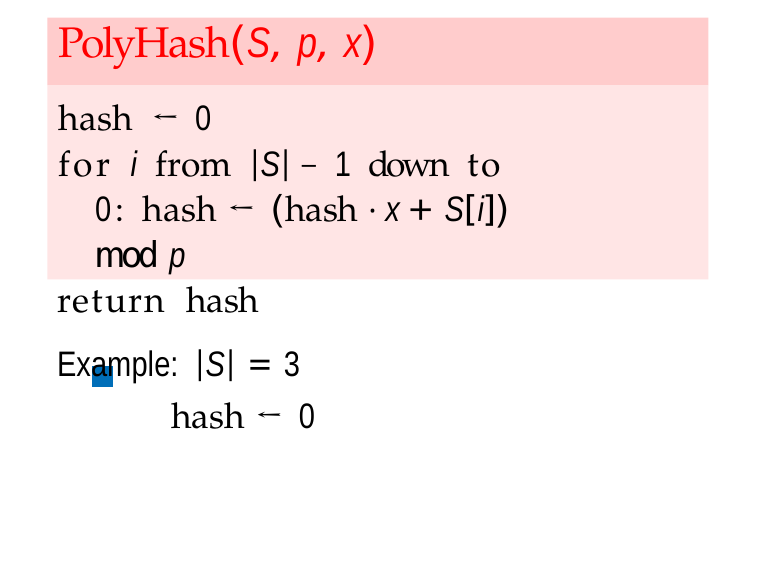

# PolyHash(S, p, x)

hash ← 0
for i from |S| − 1 down to 0: hash ← (hash · x + S[i]) mod p
return hash
Example: |S| = 3
1	hash ← 0